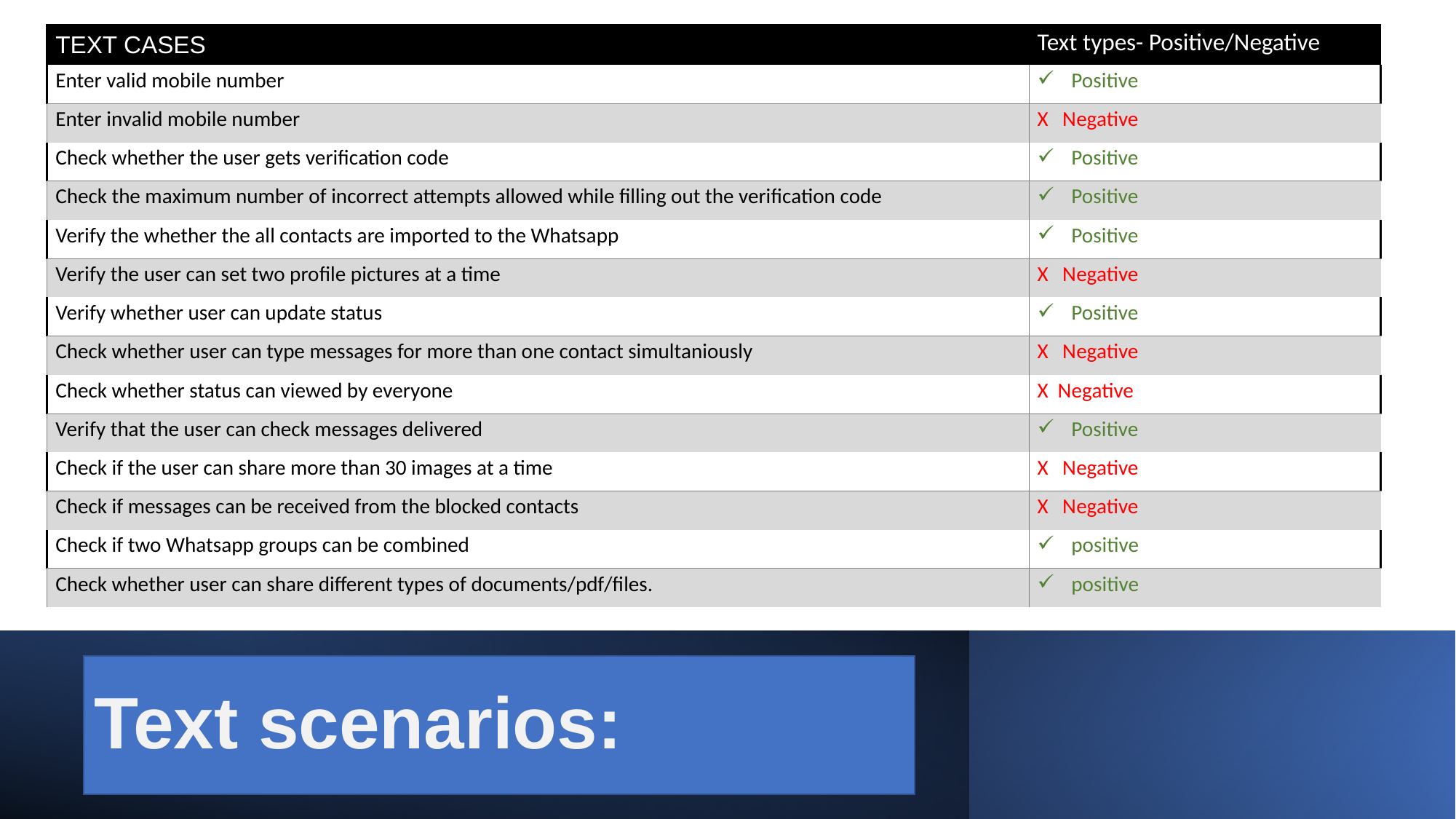

| TEXT CASES | Text types- Positive/Negative |
| --- | --- |
| Enter valid mobile number | Positive |
| Enter invalid mobile number | X   Negative |
| Check whether the user gets verification code | Positive |
| Check the maximum number of incorrect attempts allowed while filling out the verification code | Positive |
| Verify the whether the all contacts are imported to the Whatsapp | Positive |
| Verify the user can set two profile pictures at a time | X   Negative |
| Verify whether user can update status | Positive |
| Check whether user can type messages for more than one contact simultaniously | X   Negative |
| Check whether status can viewed by everyone | X  Negative |
| Verify that the user can check messages delivered | Positive |
| Check if the user can share more than 30 images at a time | X   Negative |
| Check if messages can be received from the blocked contacts | X   Negative |
| Check if two Whatsapp groups can be combined | positive |
| Check whether user can share different types of documents/pdf/files. | positive |

Text scenarios: